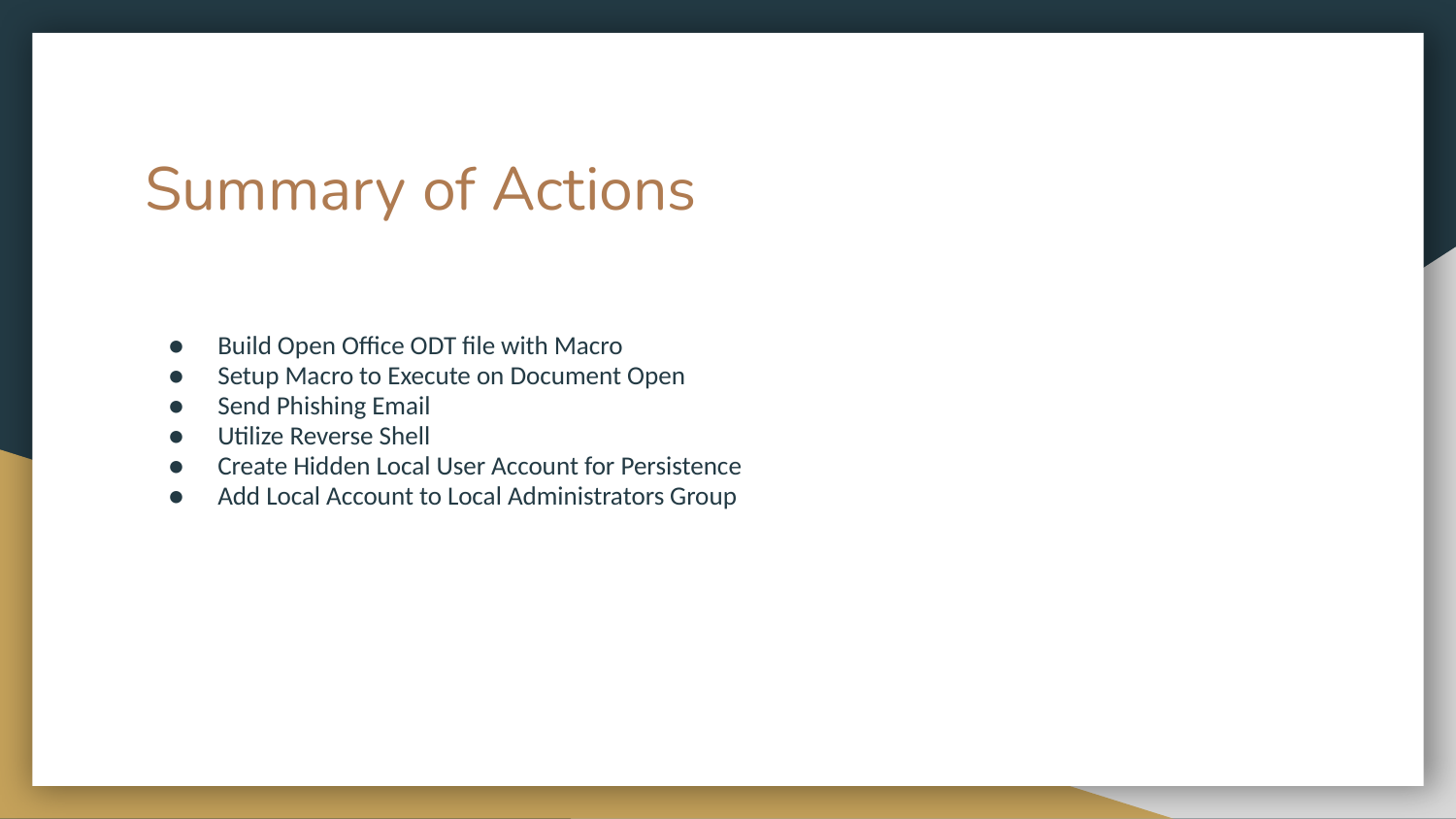

# Summary of Actions
Build Open Office ODT file with Macro
Setup Macro to Execute on Document Open
Send Phishing Email
Utilize Reverse Shell
Create Hidden Local User Account for Persistence
Add Local Account to Local Administrators Group